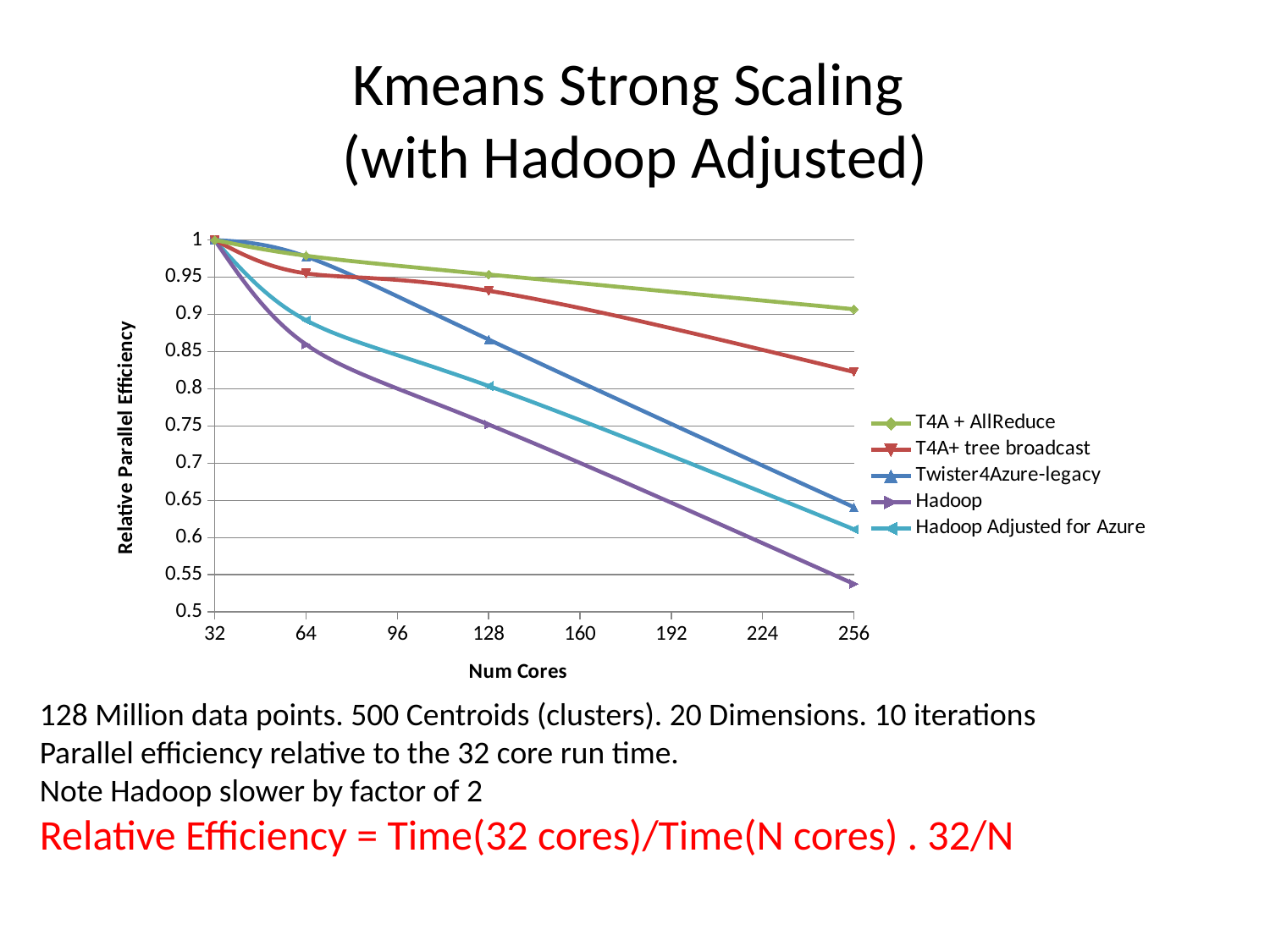

# Kmeans Strong Scaling (with Hadoop Adjusted)

### Chart

| Category | T4A + AllReduce | T4A+ tree broadcast | Twister4Azure-legacy | Hadoop | Hadoop Adjusted for Azure |
|---|---|---|---|---|---|
128 Million data points. 500 Centroids (clusters). 20 Dimensions. 10 iterations
Parallel efficiency relative to the 32 core run time.
Note Hadoop slower by factor of 2
Relative Efficiency = Time(32 cores)/Time(N cores) . 32/N